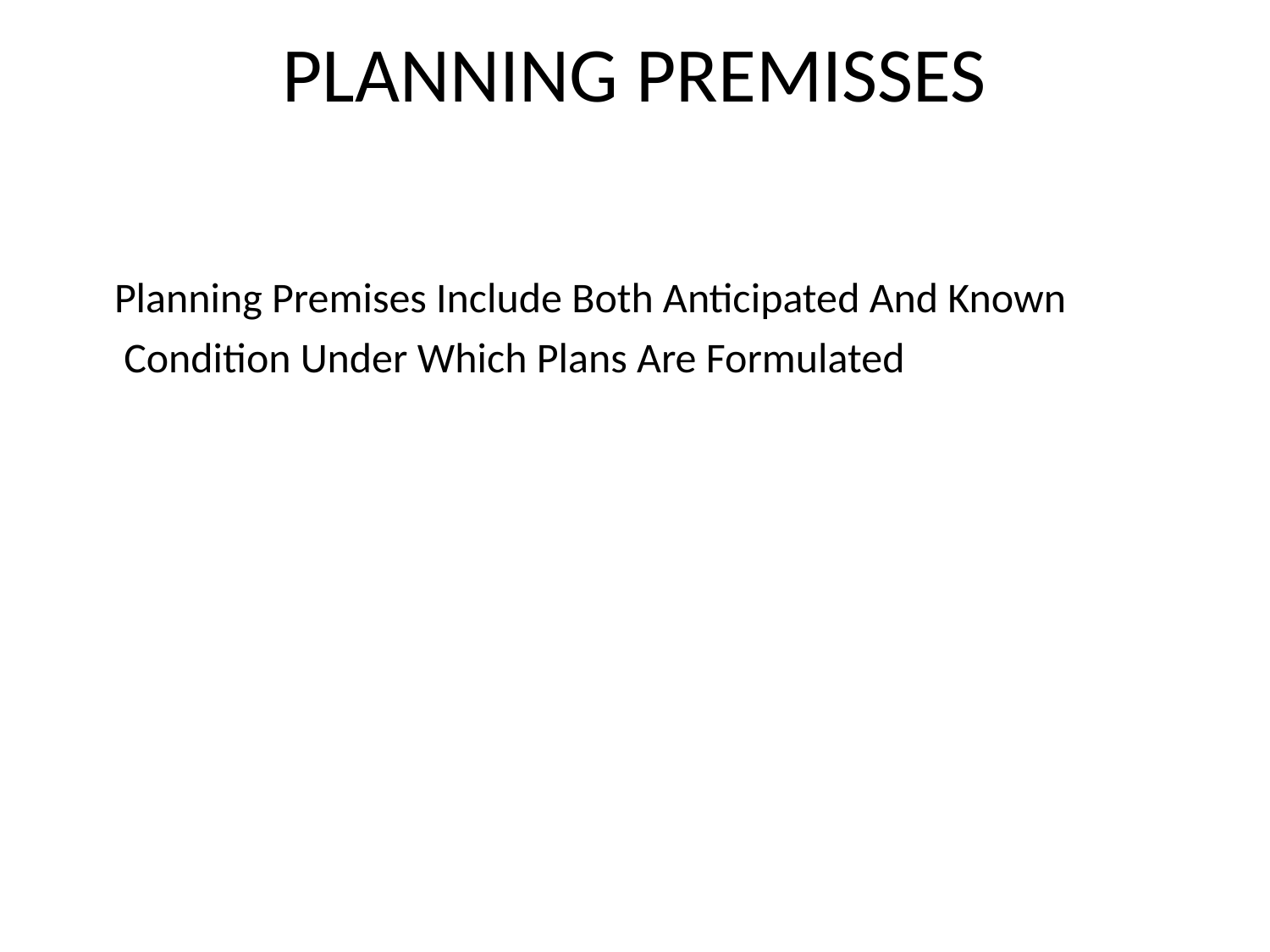

# PLANNING PREMISSES
  Planning Premises Include Both Anticipated And Known Condition Under Which Plans Are Formulated